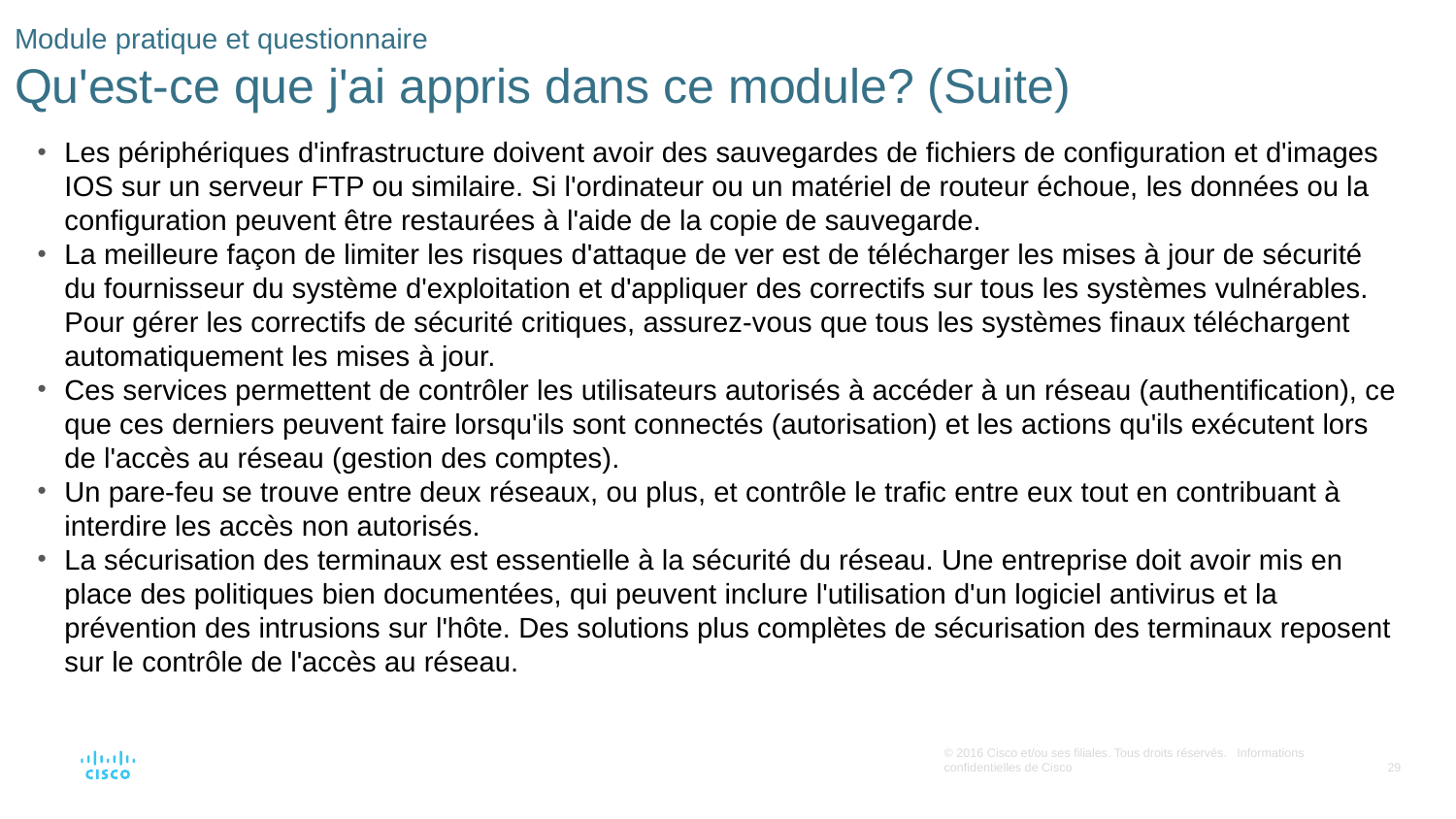

# Module pratique et questionnaire Qu'est-ce que j'ai appris dans ce module? (Suite)
Les périphériques d'infrastructure doivent avoir des sauvegardes de fichiers de configuration et d'images IOS sur un serveur FTP ou similaire. Si l'ordinateur ou un matériel de routeur échoue, les données ou la configuration peuvent être restaurées à l'aide de la copie de sauvegarde.
La meilleure façon de limiter les risques d'attaque de ver est de télécharger les mises à jour de sécurité du fournisseur du système d'exploitation et d'appliquer des correctifs sur tous les systèmes vulnérables. Pour gérer les correctifs de sécurité critiques, assurez-vous que tous les systèmes finaux téléchargent automatiquement les mises à jour.
Ces services permettent de contrôler les utilisateurs autorisés à accéder à un réseau (authentification), ce que ces derniers peuvent faire lorsqu'ils sont connectés (autorisation) et les actions qu'ils exécutent lors de l'accès au réseau (gestion des comptes).
Un pare-feu se trouve entre deux réseaux, ou plus, et contrôle le trafic entre eux tout en contribuant à interdire les accès non autorisés.
La sécurisation des terminaux est essentielle à la sécurité du réseau. Une entreprise doit avoir mis en place des politiques bien documentées, qui peuvent inclure l'utilisation d'un logiciel antivirus et la prévention des intrusions sur l'hôte. Des solutions plus complètes de sécurisation des terminaux reposent sur le contrôle de l'accès au réseau.